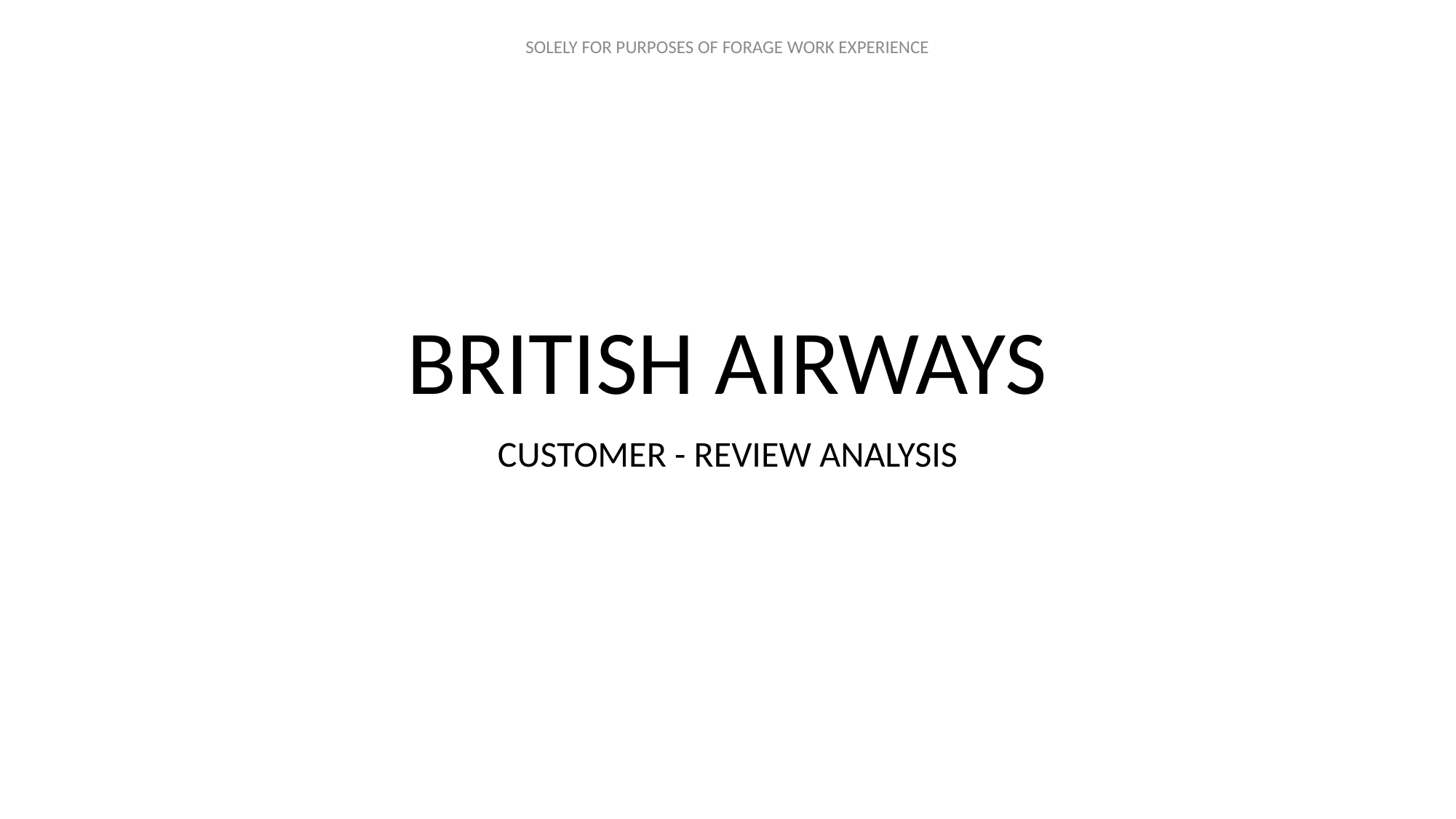

# BRITISH AIRWAYS
CUSTOMER - REVIEW ANALYSIS